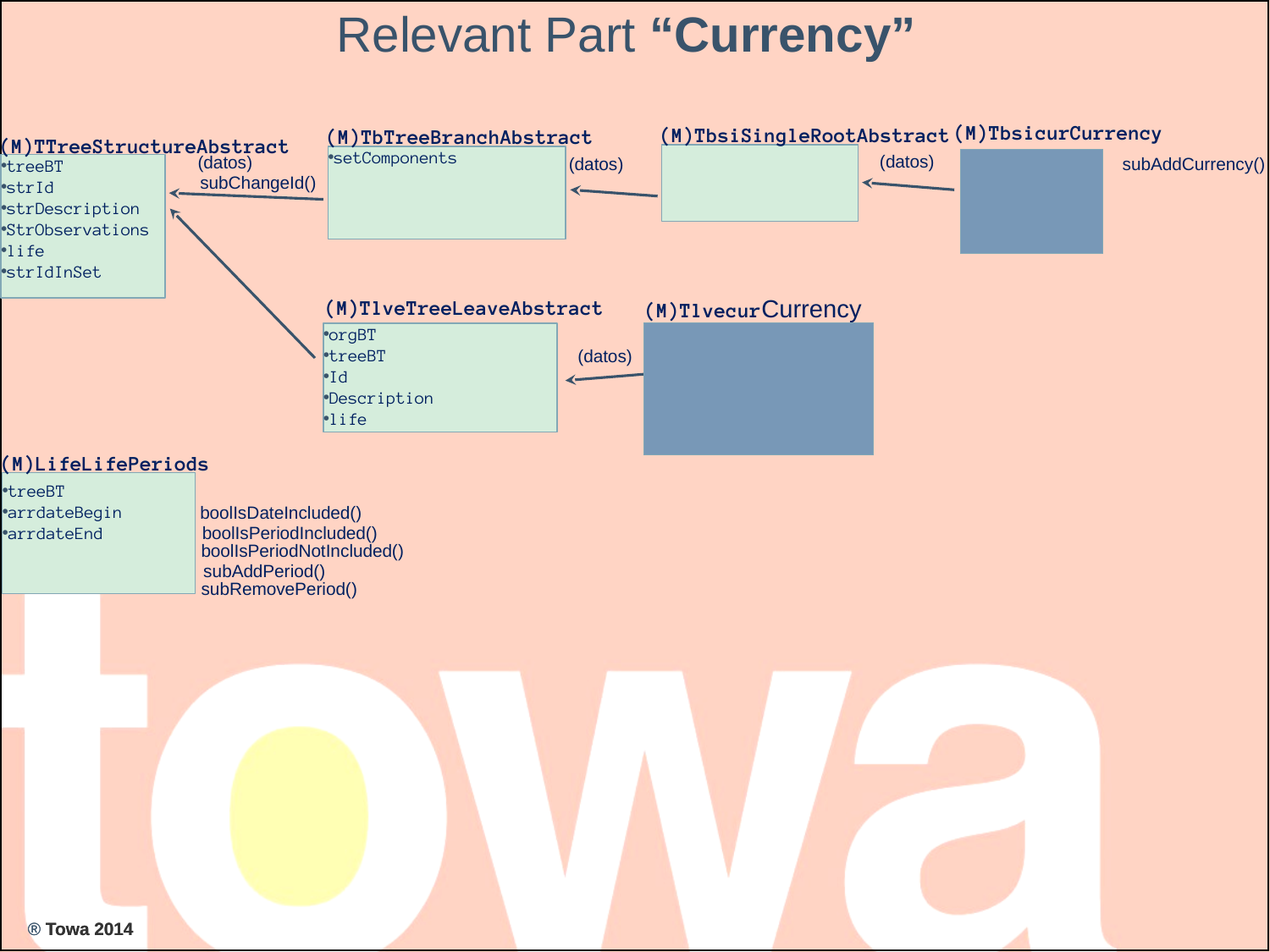

Relevant Part “Currency”
(M)TbTreeBranchAbstract

setComponents
(M)TbsiSingleRootAbstract

(M)TbsicurCurrency
(M)TTreeStructureAbstract

treeBT
strId
strDescription
StrObservations
life
strIdInSet
(datos)
(datos)
(datos)
subAddCurrency()

subChangeId()

(M)TlvecurCurrency
(M)TlveTreeLeaveAbstract

orgBT
treeBT
Id
Description
life

(datos)

(M)LifeLifePeriods

treeBT
arrdateBegin
arrdateEnd
boolIsDateIncluded()
boolIsPeriodIncluded()
boolIsPeriodNotIncluded()
subAddPeriod()
subRemovePeriod()